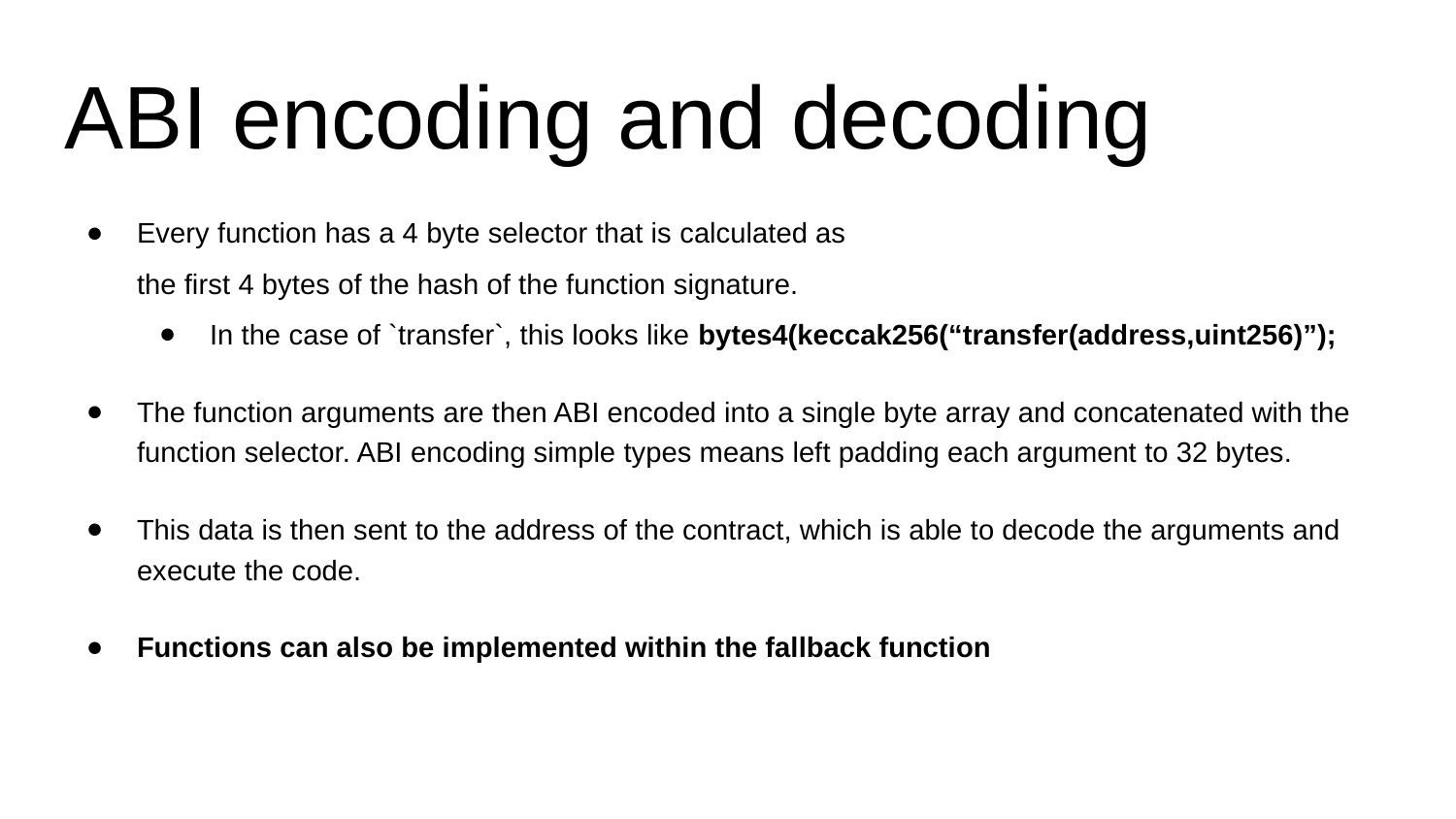

# ABI encoding and decoding
Every function has a 4 byte selector that is calculated as
the first 4 bytes of the hash of the function signature.
In the case of `transfer`, this looks like bytes4(keccak256(“transfer(address,uint256)”);
The function arguments are then ABI encoded into a single byte array and concatenated with the function selector. ABI encoding simple types means left padding each argument to 32 bytes.
This data is then sent to the address of the contract, which is able to decode the arguments and execute the code.
Functions can also be implemented within the fallback function